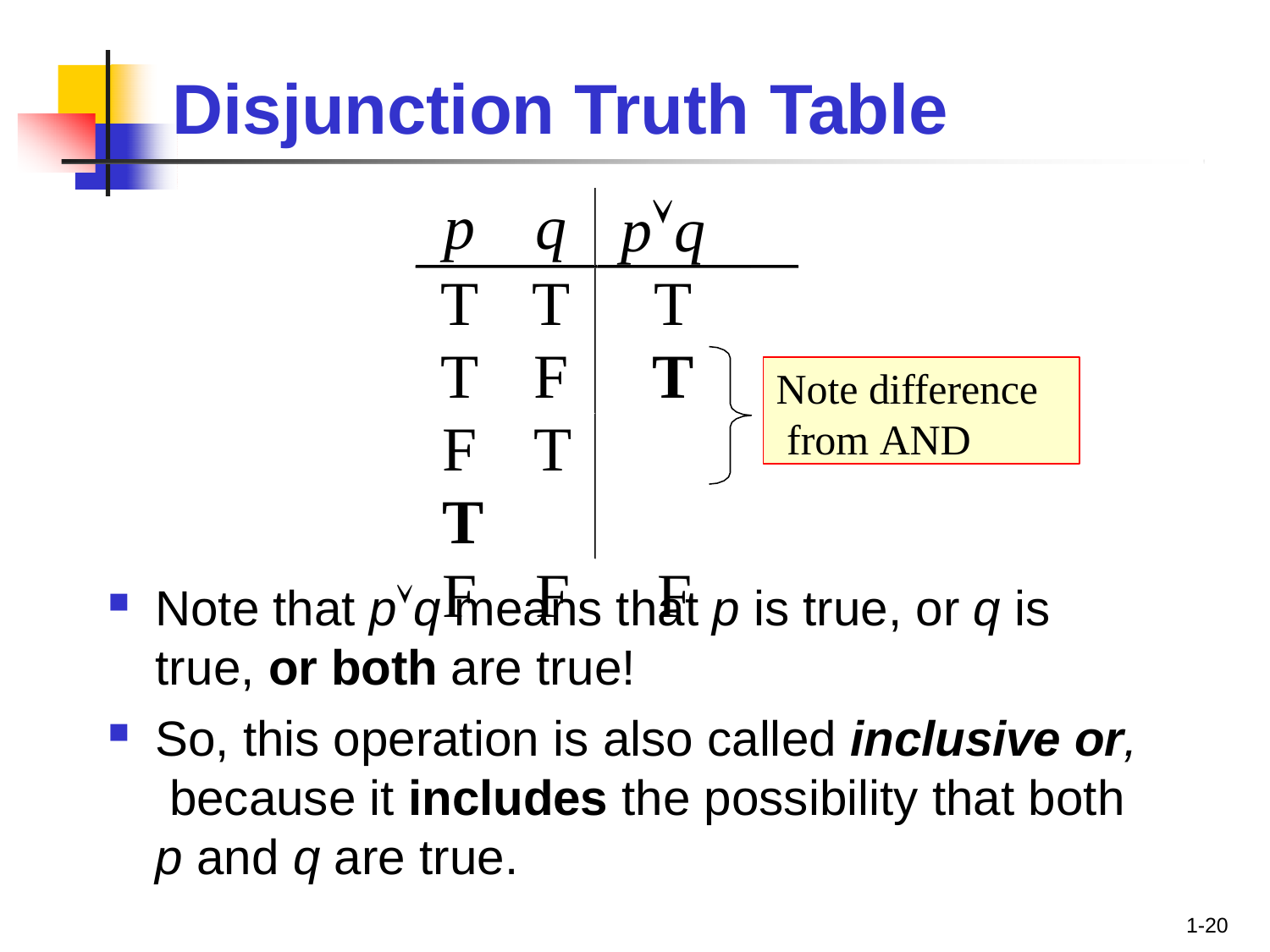

# Disjunction Truth Table
p	q
p∨q

T	T	T
T	F	T
F	T	T
F	F	F

Note difference  from AND
Note that p∨q means that p is true, or q is  true, or both are true!
So, this operation is also called inclusive or,  because it includes the possibility that both  p and q are true.
1-20